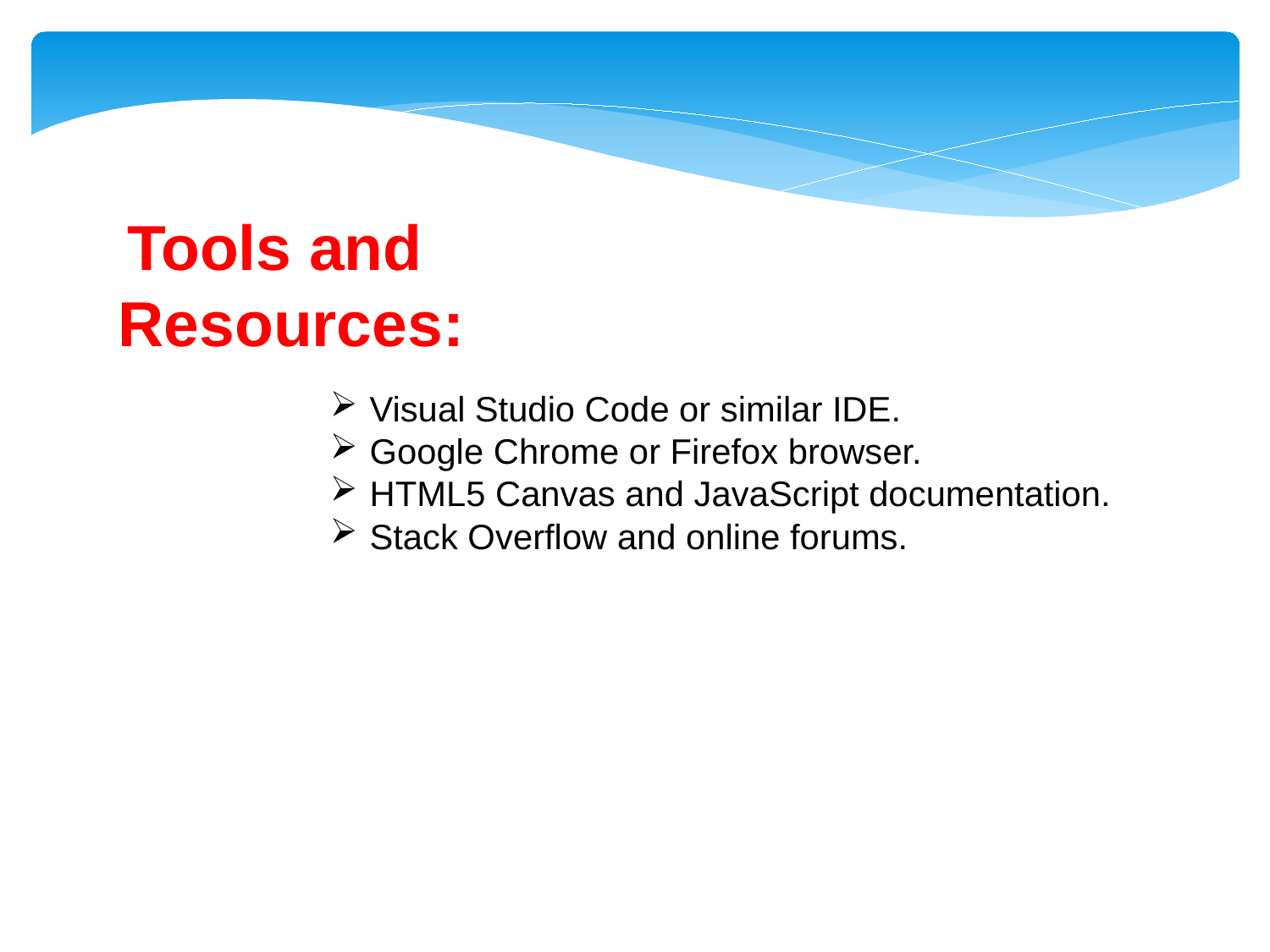

Tools and Resources:

Visual Studio Code or similar IDE.
Google Chrome or Firefox browser.
HTML5 Canvas and JavaScript documentation.
Stack Overflow and online forums.